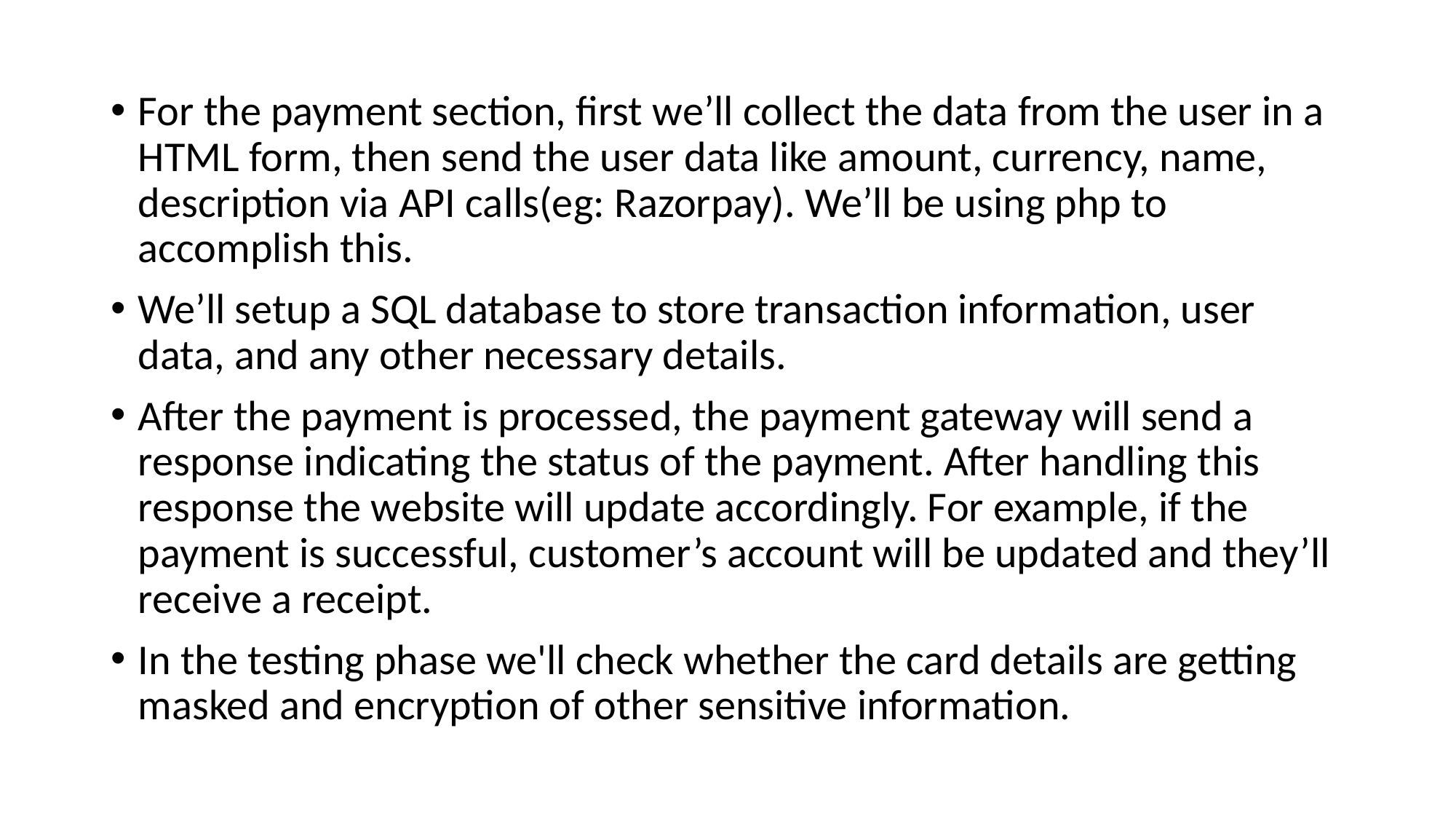

For the payment section, first we’ll collect the data from the user in a HTML form, then send the user data like amount, currency, name, description via API calls(eg: Razorpay). We’ll be using php to accomplish this.
We’ll setup a SQL database to store transaction information, user data, and any other necessary details.
After the payment is processed, the payment gateway will send a response indicating the status of the payment. After handling this response the website will update accordingly. For example, if the payment is successful, customer’s account will be updated and they’ll receive a receipt.
In the testing phase we'll check whether the card details are getting masked and encryption of other sensitive information.